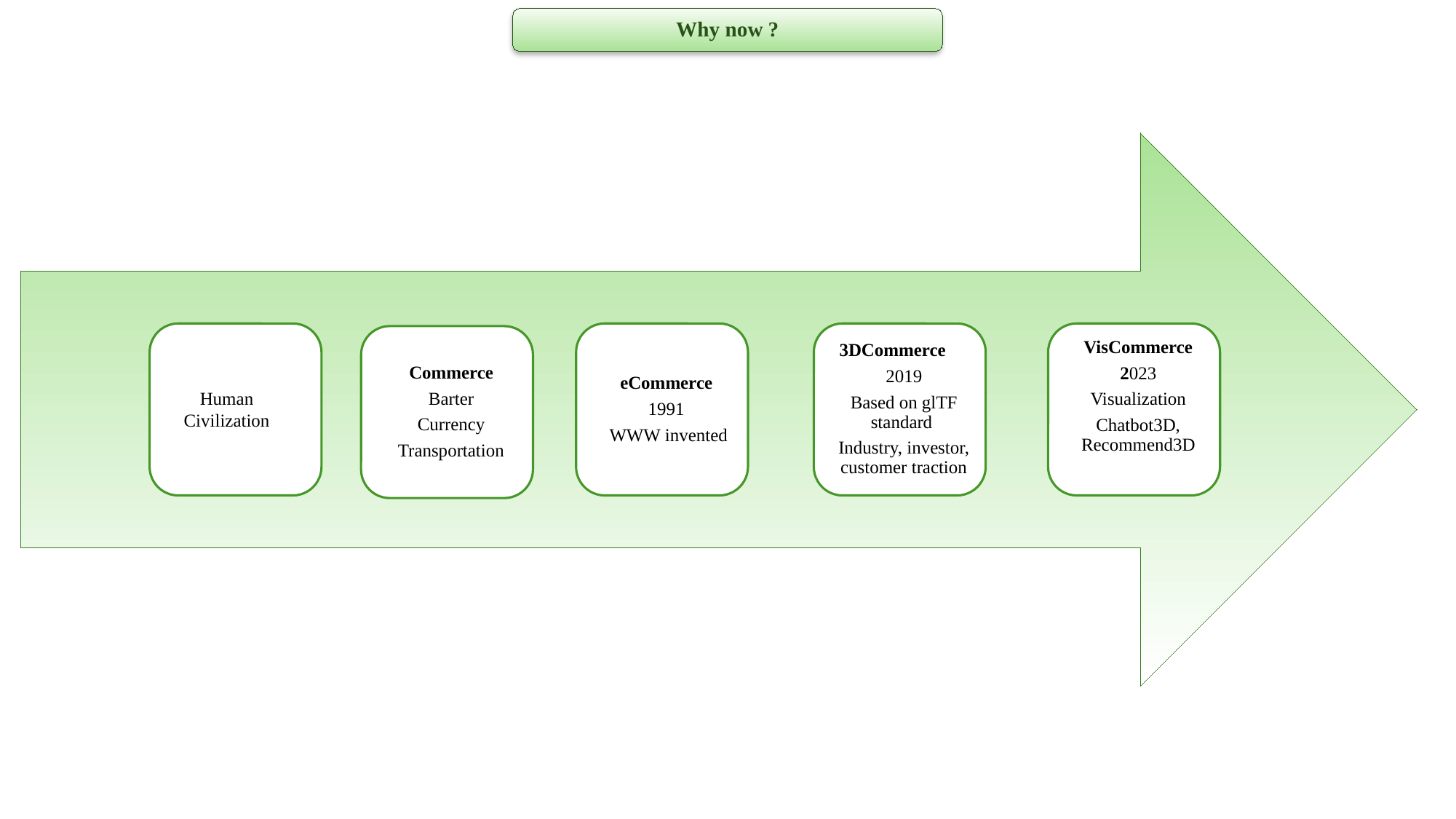

Why now ?

Commerce
Barter
Currency
Transportation
eCommerce
1991
 WWW invented
3DCommerce
2019
Based on glTF standard
Industry, investor, customer traction
VisCommerce
2023
Visualization
Chatbot3D, Recommend3D

Human
Civilization